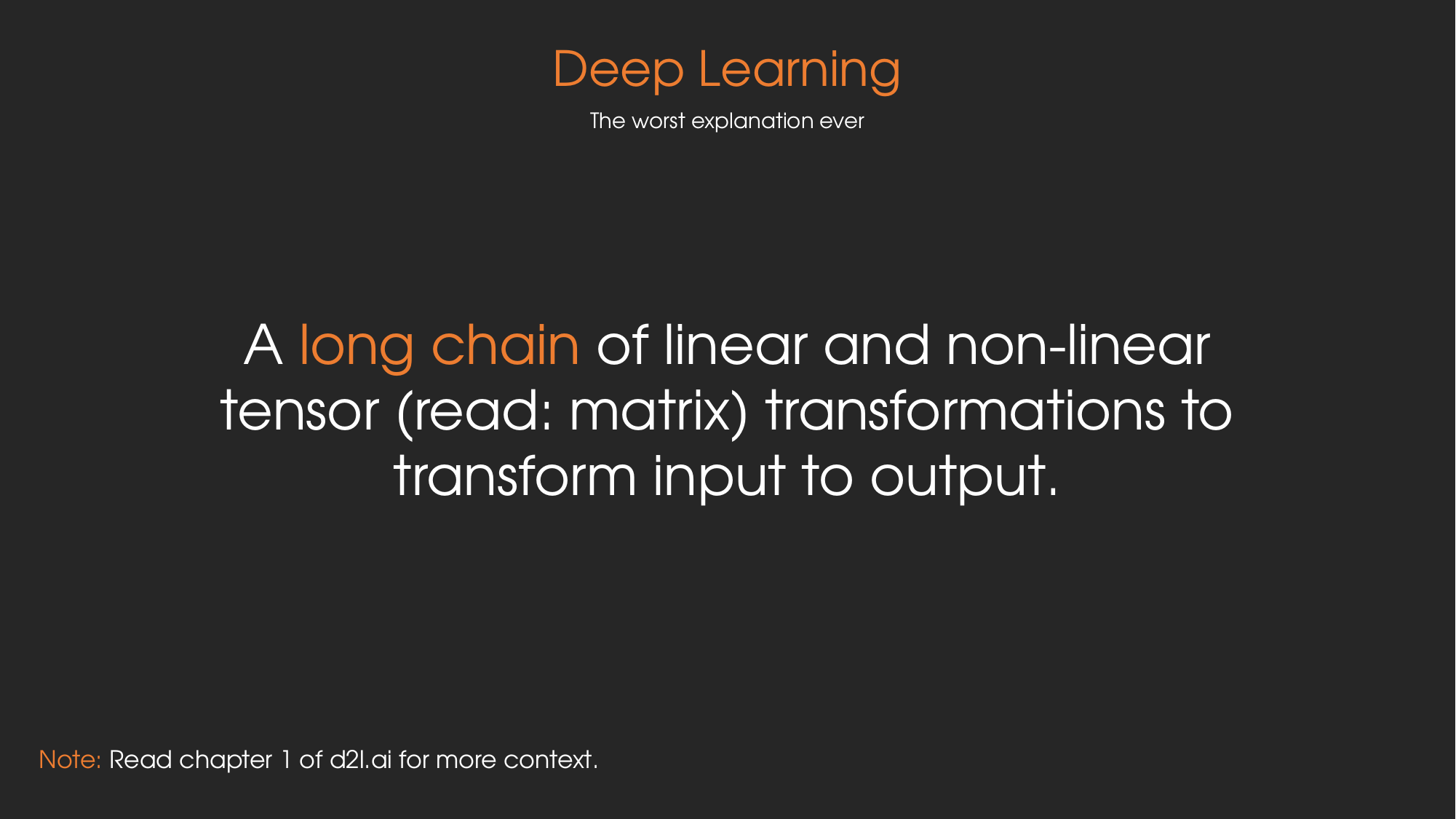

Deep Learning
The worst explanation ever
A long chain of linear and non-linear tensor (read: matrix) transformations to transform input to output.
Note: Read chapter 1 of d2l.ai for more context.